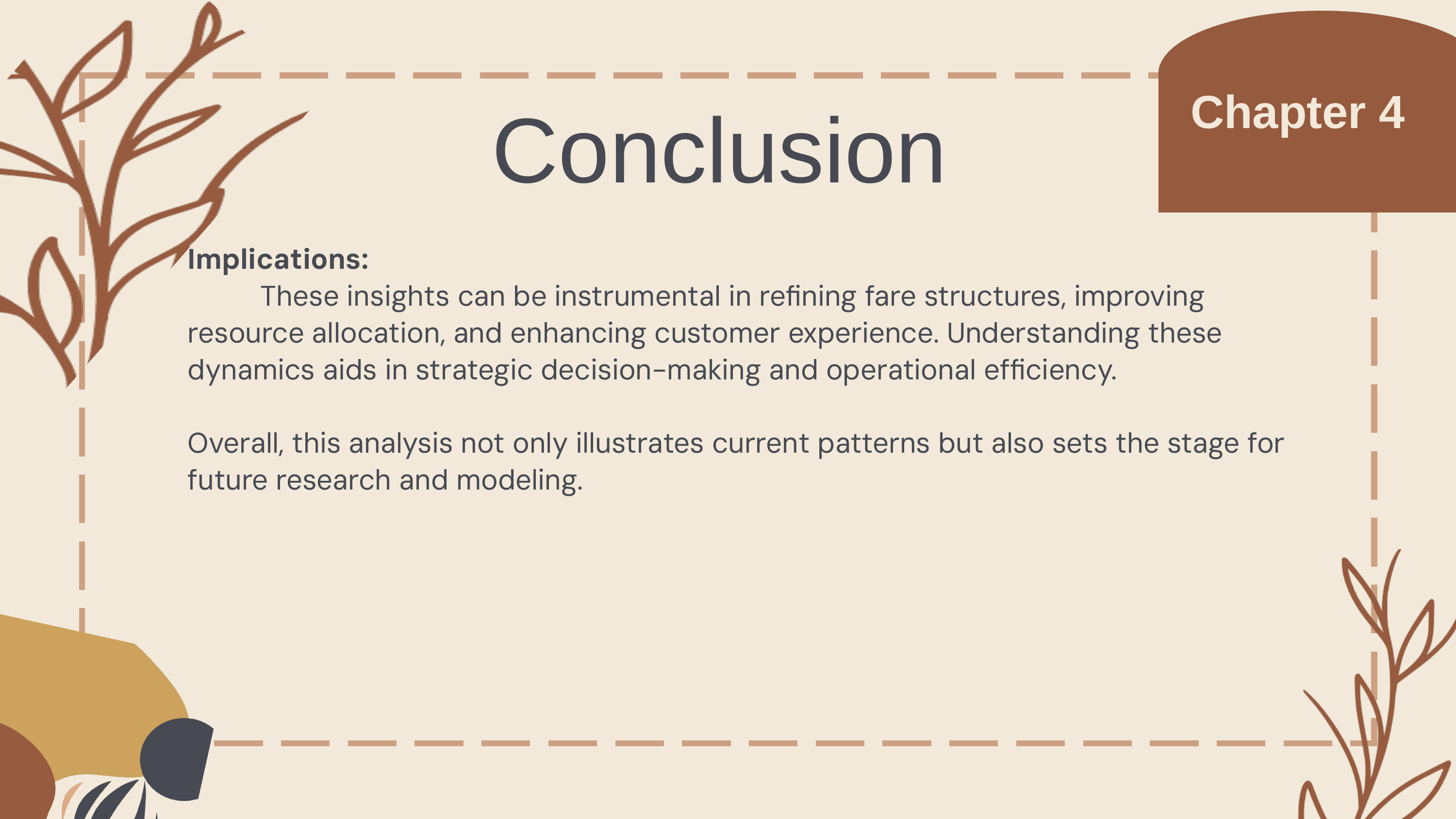

Chapter 4
Conclusion
Implications:
	These insights can be instrumental in refining fare structures, improving resource allocation, and enhancing customer experience. Understanding these dynamics aids in strategic decision-making and operational efficiency.

Overall, this analysis not only illustrates current patterns but also sets the stage for future research and modeling.